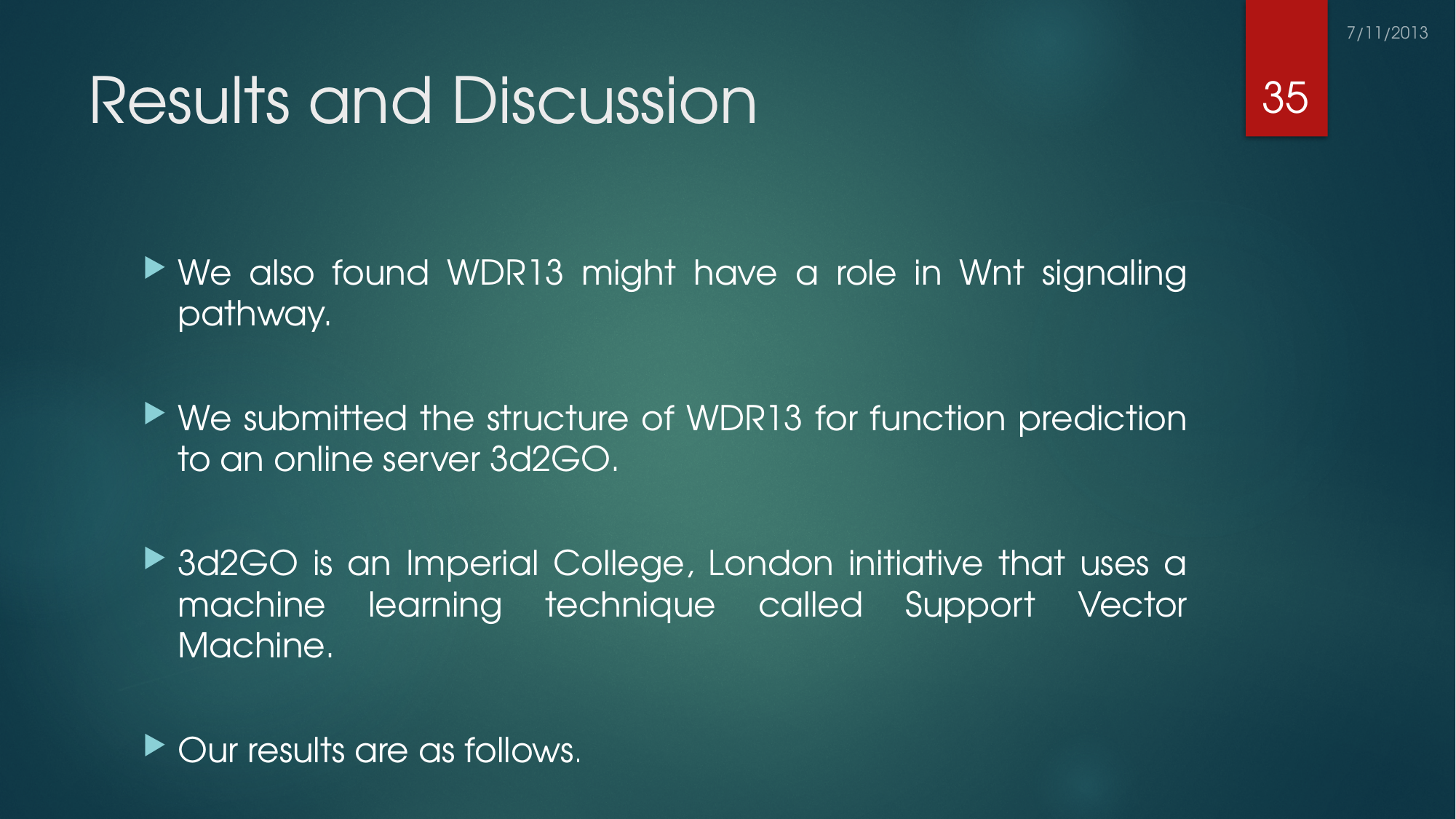

7/11/2013
35
# Results and Discussion
We also found WDR13 might have a role in Wnt signaling pathway.

We submitted the structure of WDR13 for function prediction to an online server 3d2GO.

3d2GO is an Imperial College, London initiative that uses a machine learning technique called Support Vector Machine.

Our results are as follows.